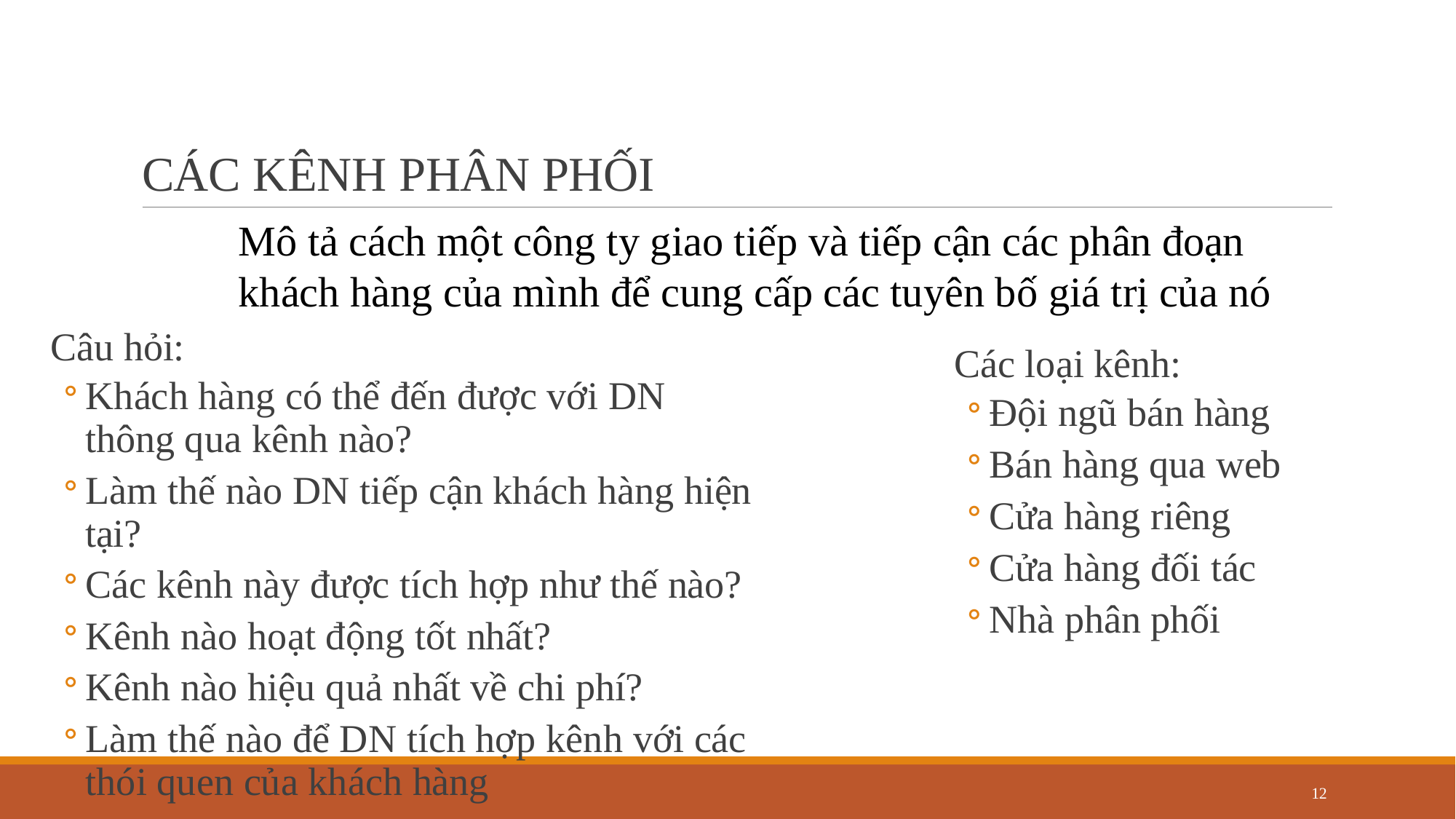

# CÁC KÊNH PHÂN PHỐI
Mô tả cách một công ty giao tiếp và tiếp cận các phân đoạn khách hàng của mình để cung cấp các tuyên bố giá trị của nó
Câu hỏi:
Khách hàng có thể đến được với DN thông qua kênh nào?
Làm thế nào DN tiếp cận khách hàng hiện tại?
Các kênh này được tích hợp như thế nào?
Kênh nào hoạt động tốt nhất?
Kênh nào hiệu quả nhất về chi phí?
Làm thế nào để DN tích hợp kênh với các
Các loại kênh:
Đội ngũ bán hàng
Bán hàng qua web
Cửa hàng riêng
Cửa hàng đối tác
Nhà phân phối
thói quen của khách hàng
12